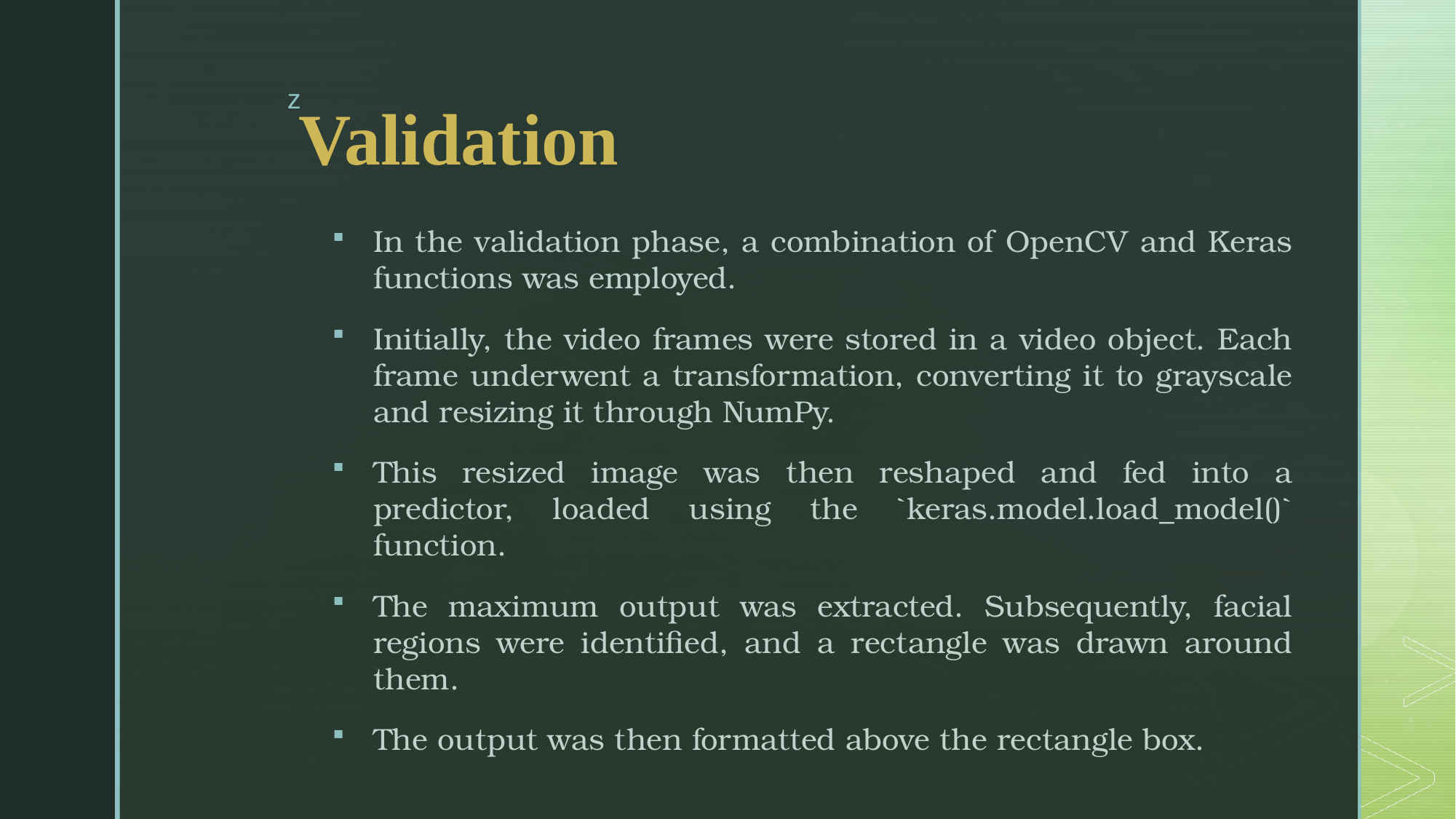

# Validation
In the validation phase, a combination of OpenCV and Keras functions was employed.
Initially, the video frames were stored in a video object. Each frame underwent a transformation, converting it to grayscale and resizing it through NumPy.
This resized image was then reshaped and fed into a predictor, loaded using the `keras.model.load_model()` function.
The maximum output was extracted. Subsequently, facial regions were identified, and a rectangle was drawn around them.
The output was then formatted above the rectangle box.